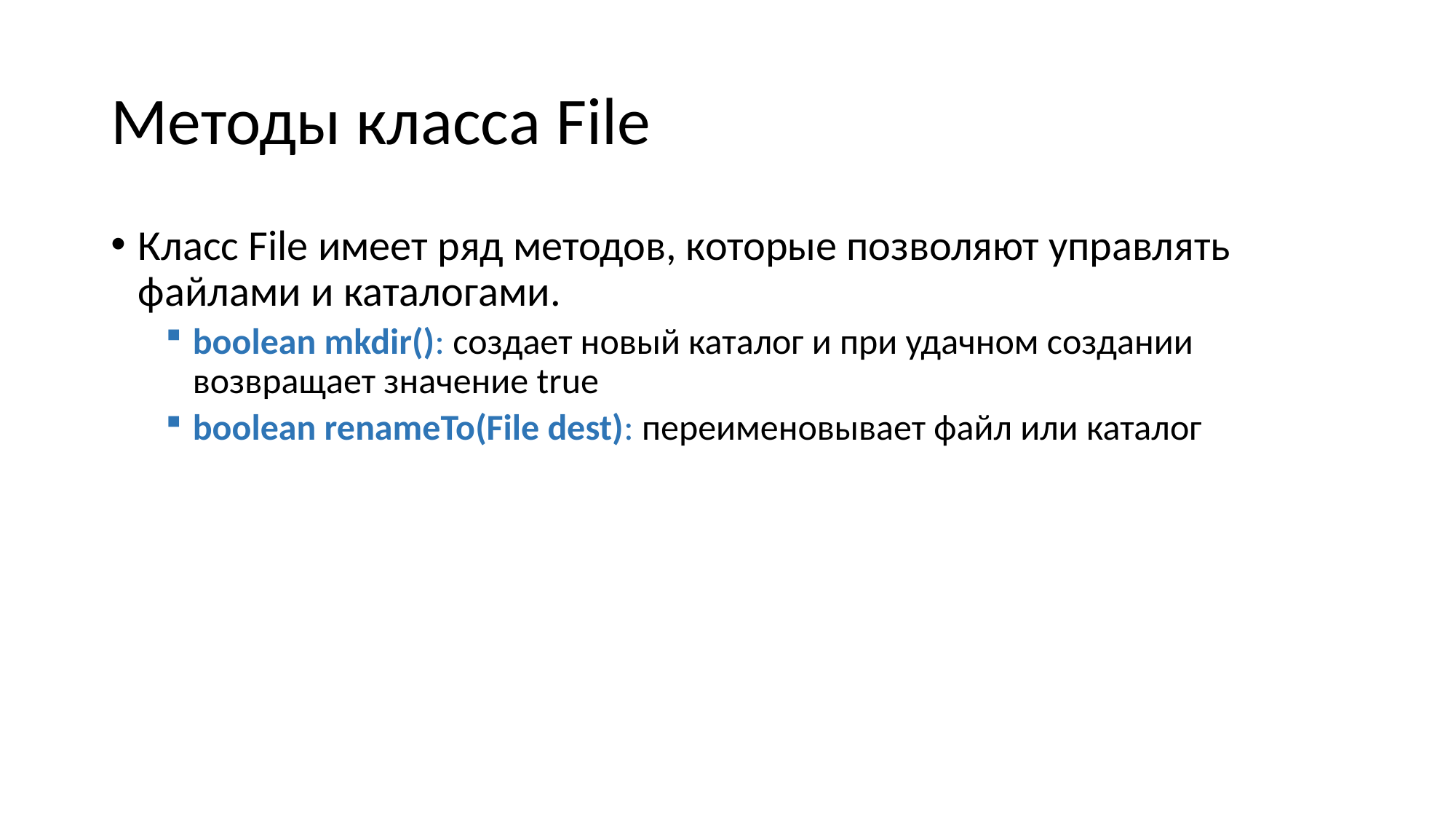

# Методы класса File
Класс File имеет ряд методов, которые позволяют управлять файлами и каталогами.
boolean mkdir(): создает новый каталог и при удачном создании возвращает значение true
boolean renameTo(File dest): переименовывает файл или каталог